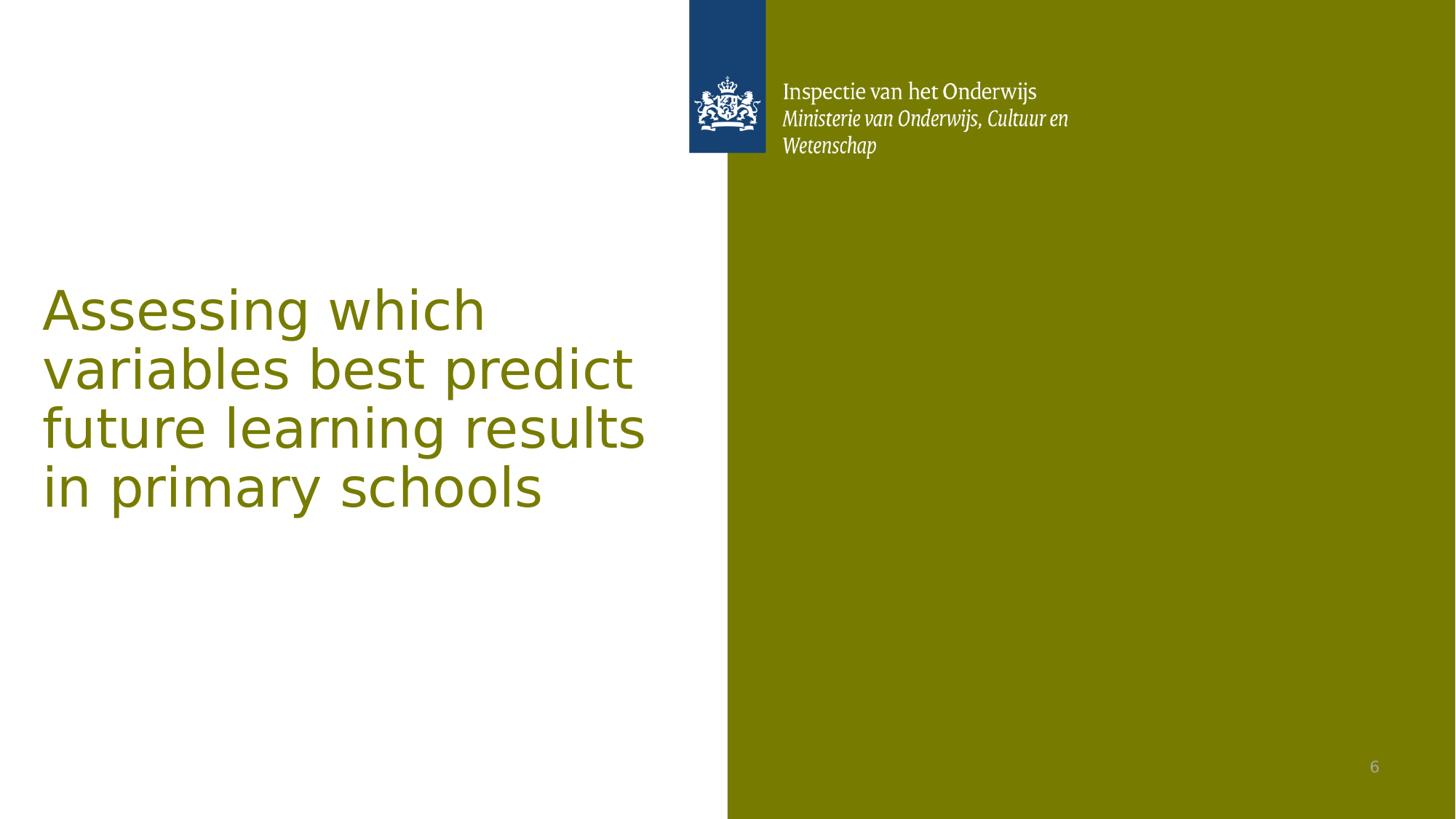

Assessing which variables best predict future learning results in primary schools
6